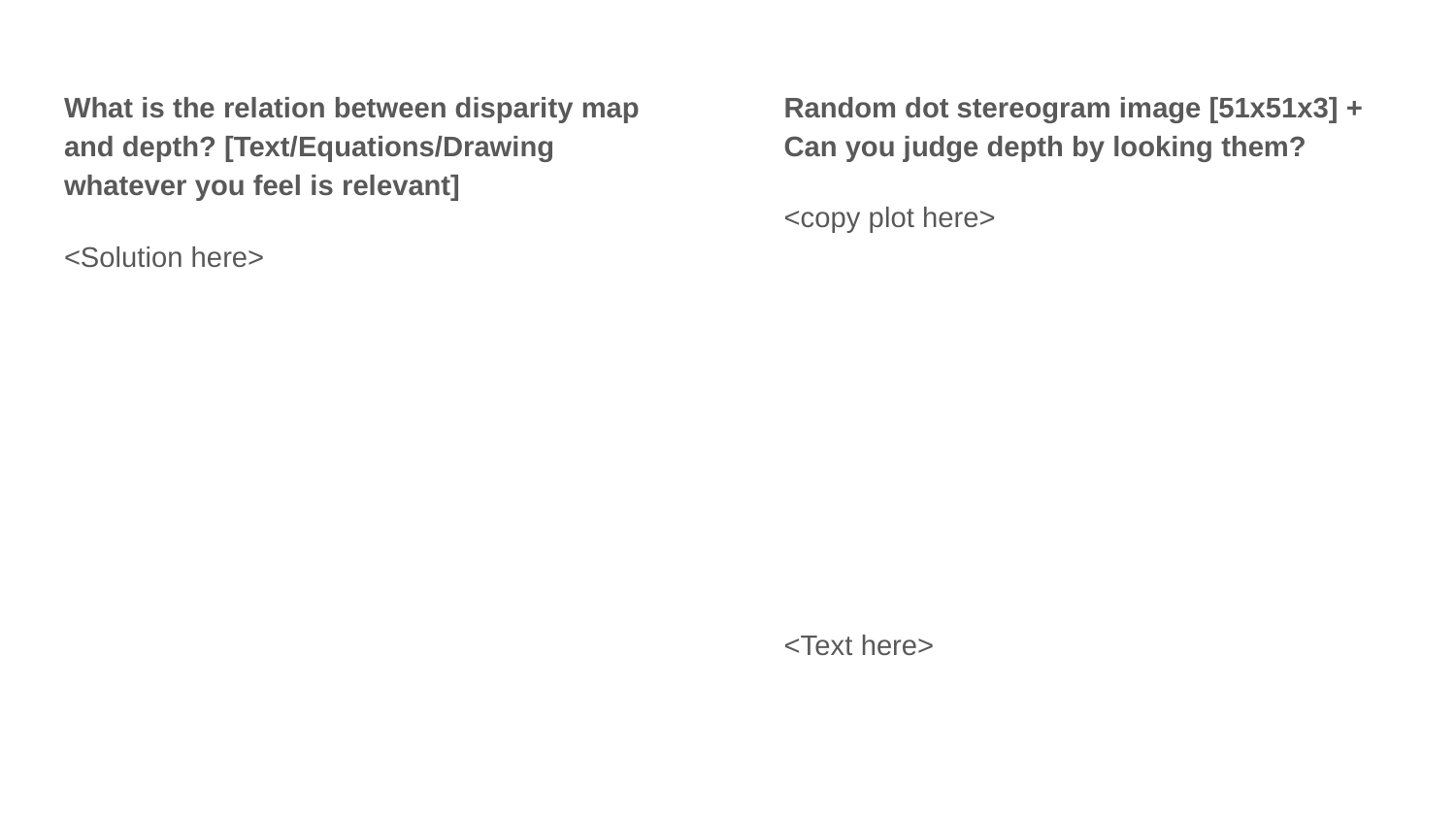

Random dot stereogram image [51x51x3] + Can you judge depth by looking them?
<copy plot here>

<Text here>
What is the relation between disparity map and depth? [Text/Equations/Drawing whatever you feel is relevant]
<Solution here>